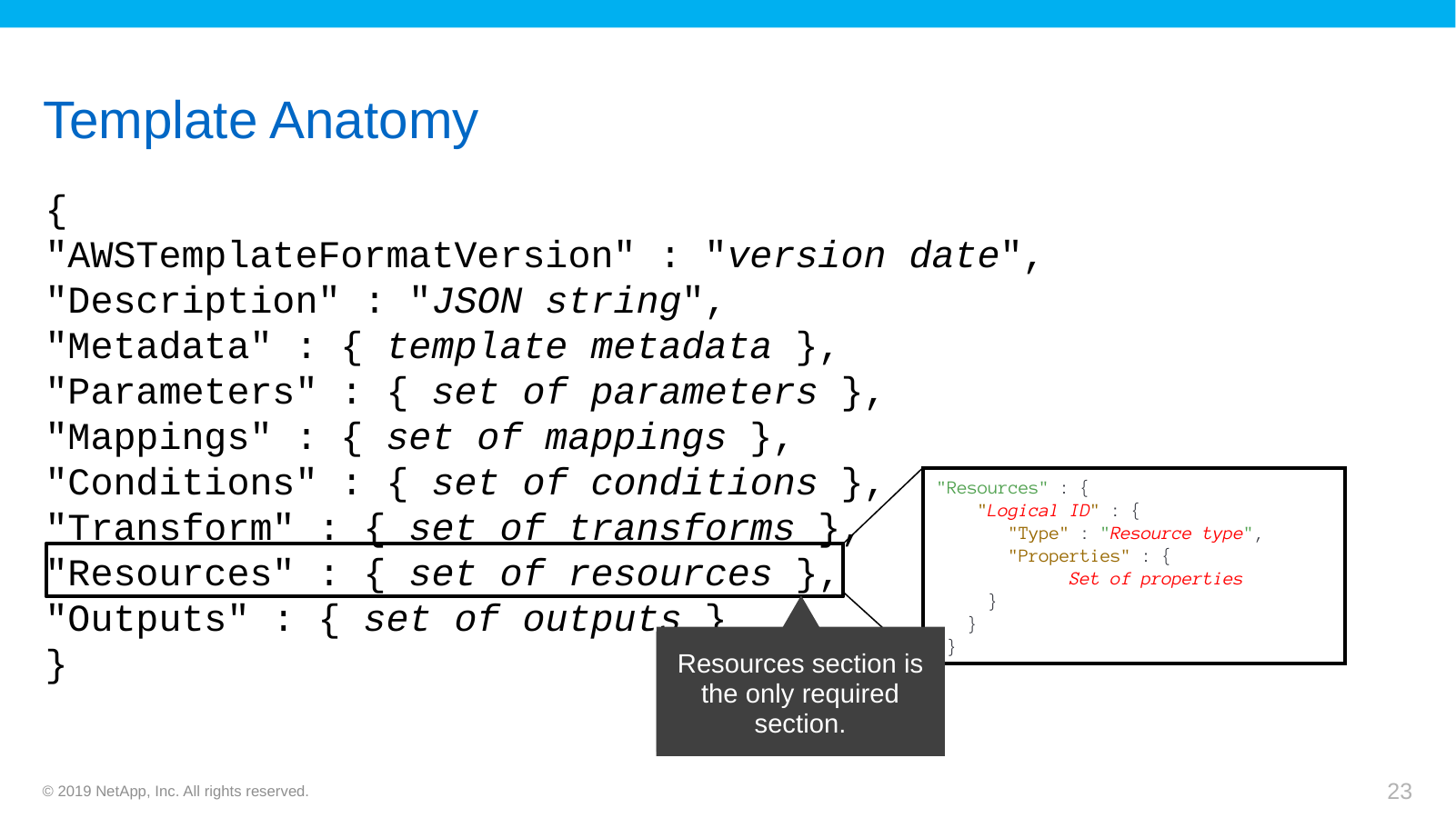

# Template Anatomy
{
"AWSTemplateFormatVersion" : "version date",
"Description" : "JSON string",
"Metadata" : { template metadata },
"Parameters" : { set of parameters },
"Mappings" : { set of mappings },
"Conditions" : { set of conditions },
"Transform" : { set of transforms },
"Resources" : { set of resources },
"Outputs" : { set of outputs }
}

"Resources" : {
    "Logical ID" : {
       "Type" : "Resource type",
       "Properties" : {
             Set of properties
     }
   }
 }

Resources section is the only required section.
© 2019 NetApp, Inc. All rights reserved.

23